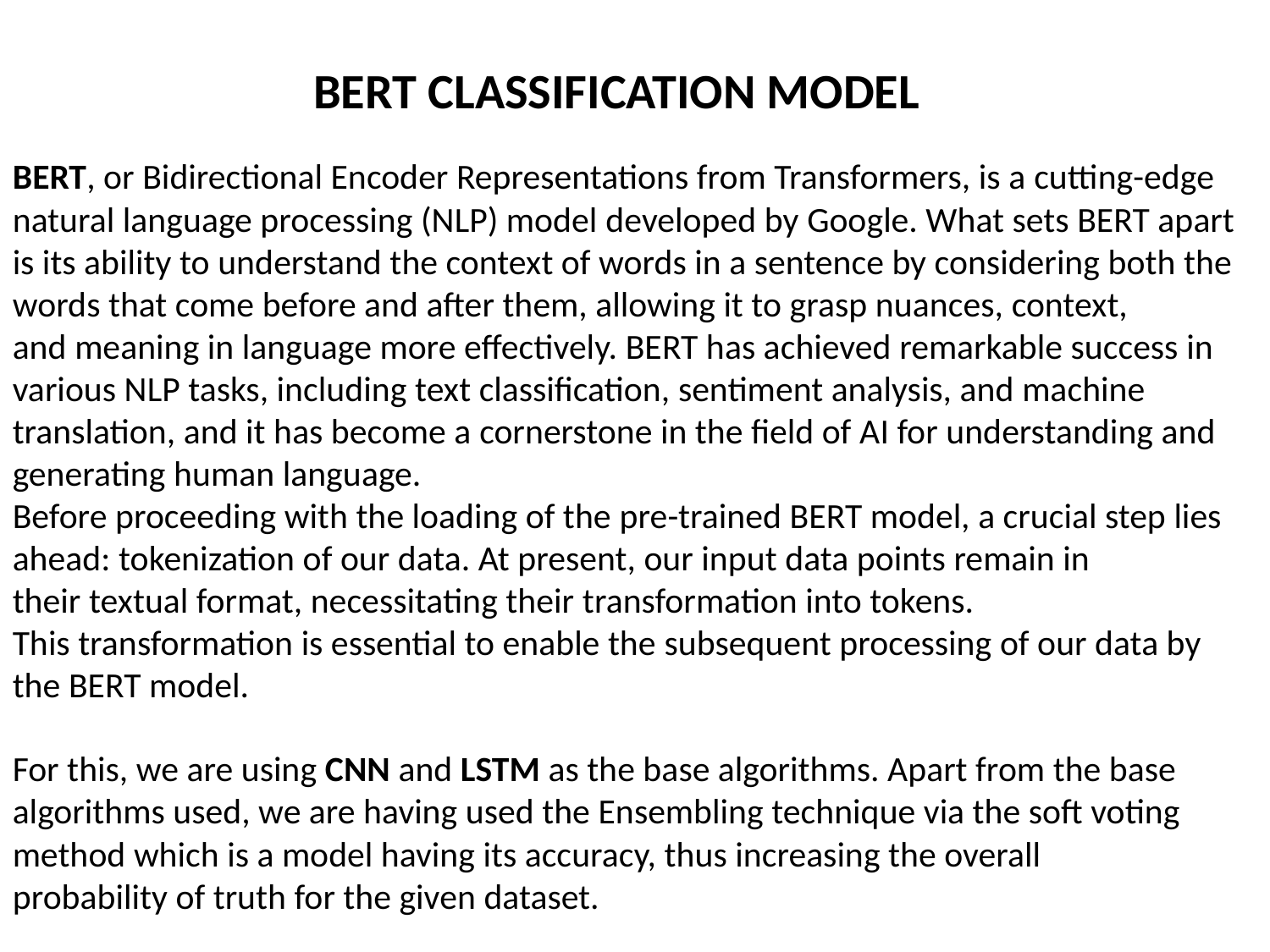

BERT CLASSIFICATION MODEL

BERT, or Bidirectional Encoder Representations from Transformers, is a cutting-edge natural language processing (NLP) model developed by Google. What sets BERT apart is its ability to understand the context of words in a sentence by considering both the words that come before and after them, allowing it to grasp nuances, context, and meaning in language more effectively. BERT has achieved remarkable success in various NLP tasks, including text classification, sentiment analysis, and machine translation, and it has become a cornerstone in the field of AI for understanding and generating human language.
Before proceeding with the loading of the pre-trained BERT model, a crucial step lies ahead: tokenization of our data. At present, our input data points remain in their textual format, necessitating their transformation into tokens. This transformation is essential to enable the subsequent processing of our data by the BERT model.
For this, we are using CNN and LSTM as the base algorithms. Apart from the base algorithms used, we are having used the Ensembling technique via the soft voting method which is a model having its accuracy, thus increasing the overall probability of truth for the given dataset.